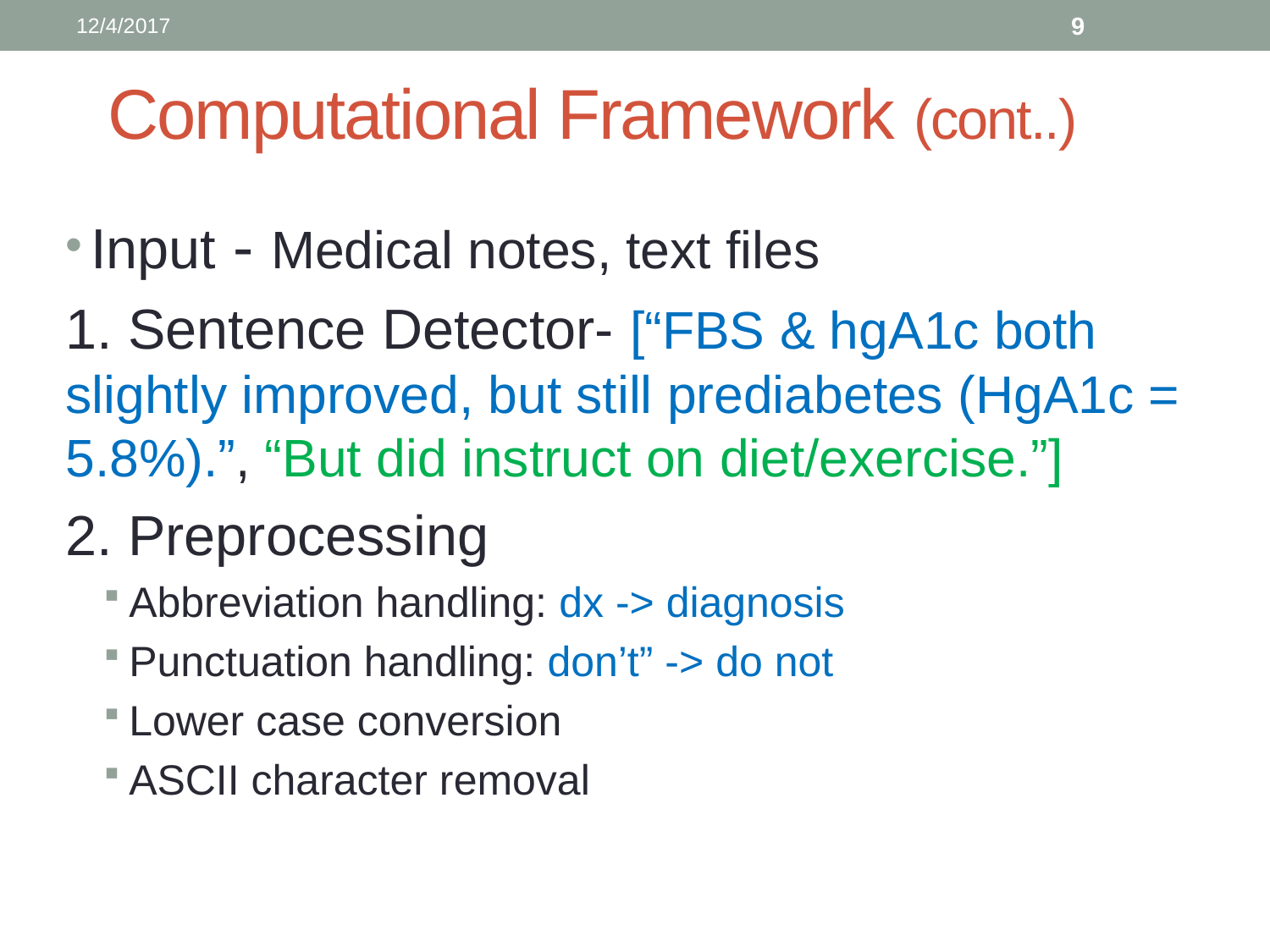

12/4/2017
9
# Computational Framework (cont..)
Input - Medical notes, text files
1. Sentence Detector- [“FBS & hgA1c both slightly improved, but still prediabetes (HgA1c = 5.8%).”, “But did instruct on diet/exercise.”]
2. Preprocessing
Abbreviation handling: dx -> diagnosis
Punctuation handling: don’t” -> do not
Lower case conversion
ASCII character removal